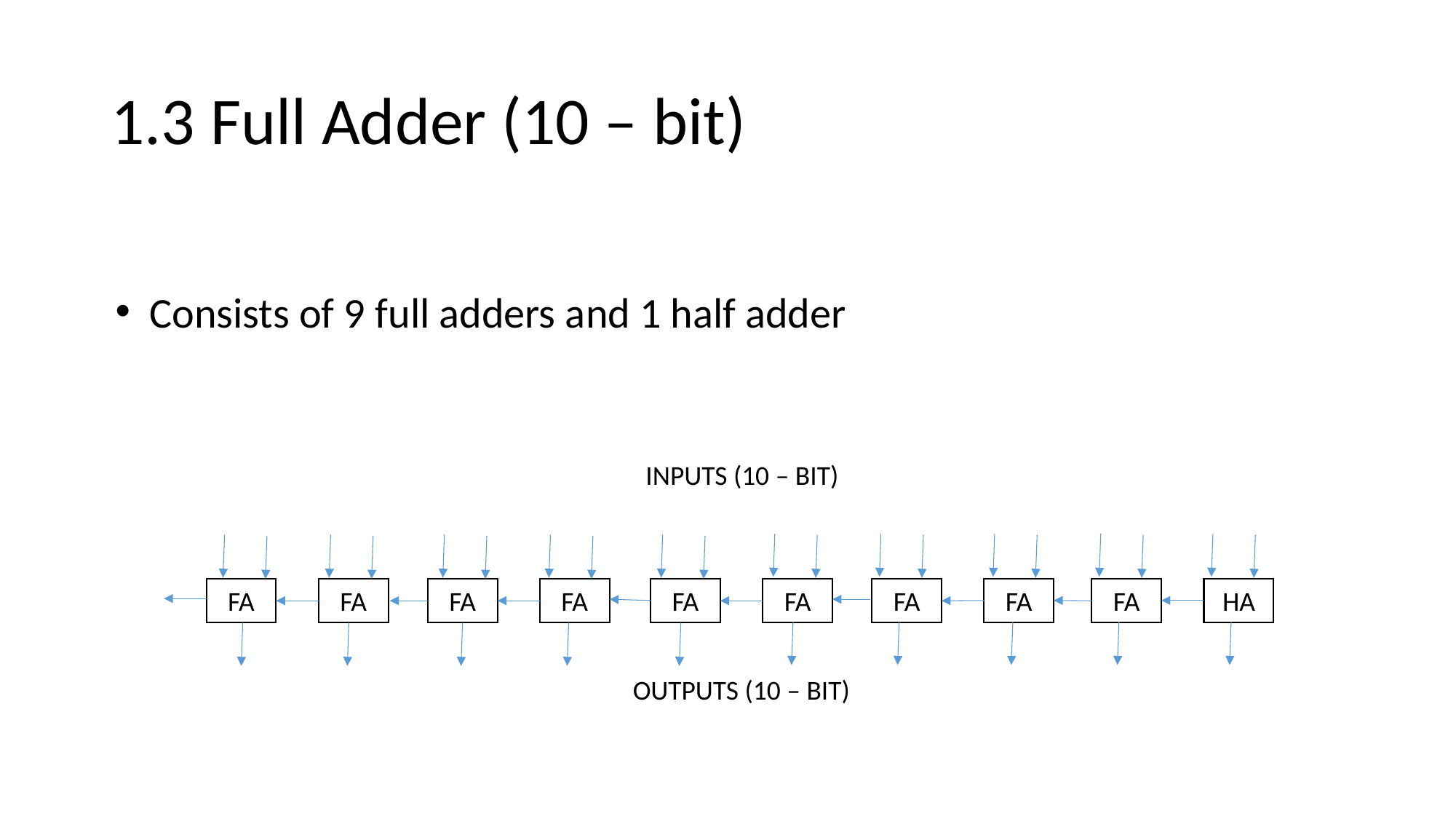

# 1.3 Full Adder (10 – bit)
Consists of 9 full adders and 1 half adder
INPUTS (10 – BIT)
FA
FA
FA
FA
FA
FA
FA
FA
FA
HA
OUTPUTS (10 – BIT)